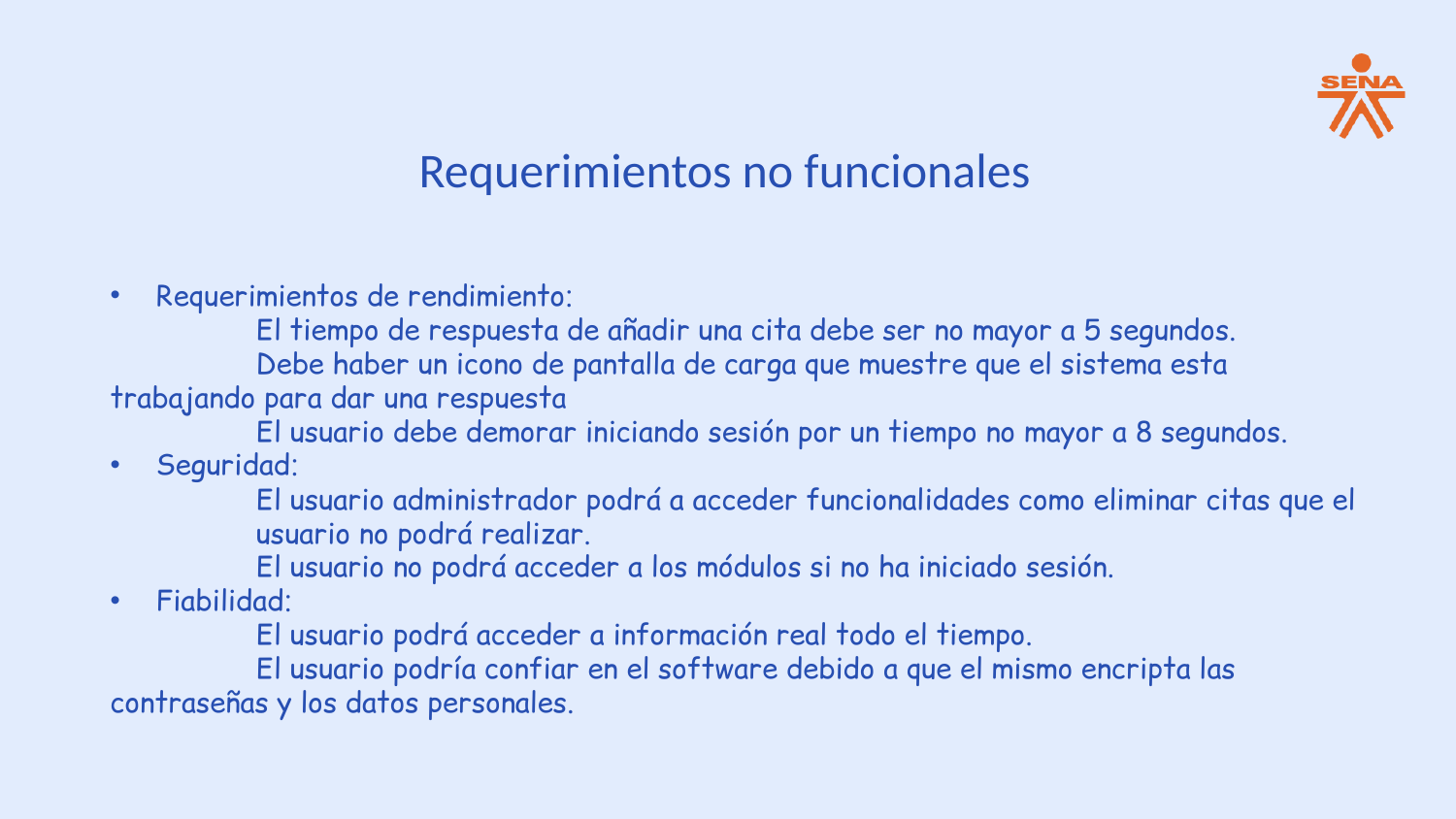

Requerimientos no funcionales
Requerimientos de rendimiento:
	El tiempo de respuesta de añadir una cita debe ser no mayor a 5 segundos.
	Debe haber un icono de pantalla de carga que muestre que el sistema esta 	trabajando para dar una respuesta
	El usuario debe demorar iniciando sesión por un tiempo no mayor a 8 segundos.
Seguridad:
	El usuario administrador podrá a acceder funcionalidades como eliminar citas que el 	usuario no podrá realizar.
	El usuario no podrá acceder a los módulos si no ha iniciado sesión.
Fiabilidad:
	El usuario podrá acceder a información real todo el tiempo.
	El usuario podría confiar en el software debido a que el mismo encripta las 	contraseñas y los datos personales.